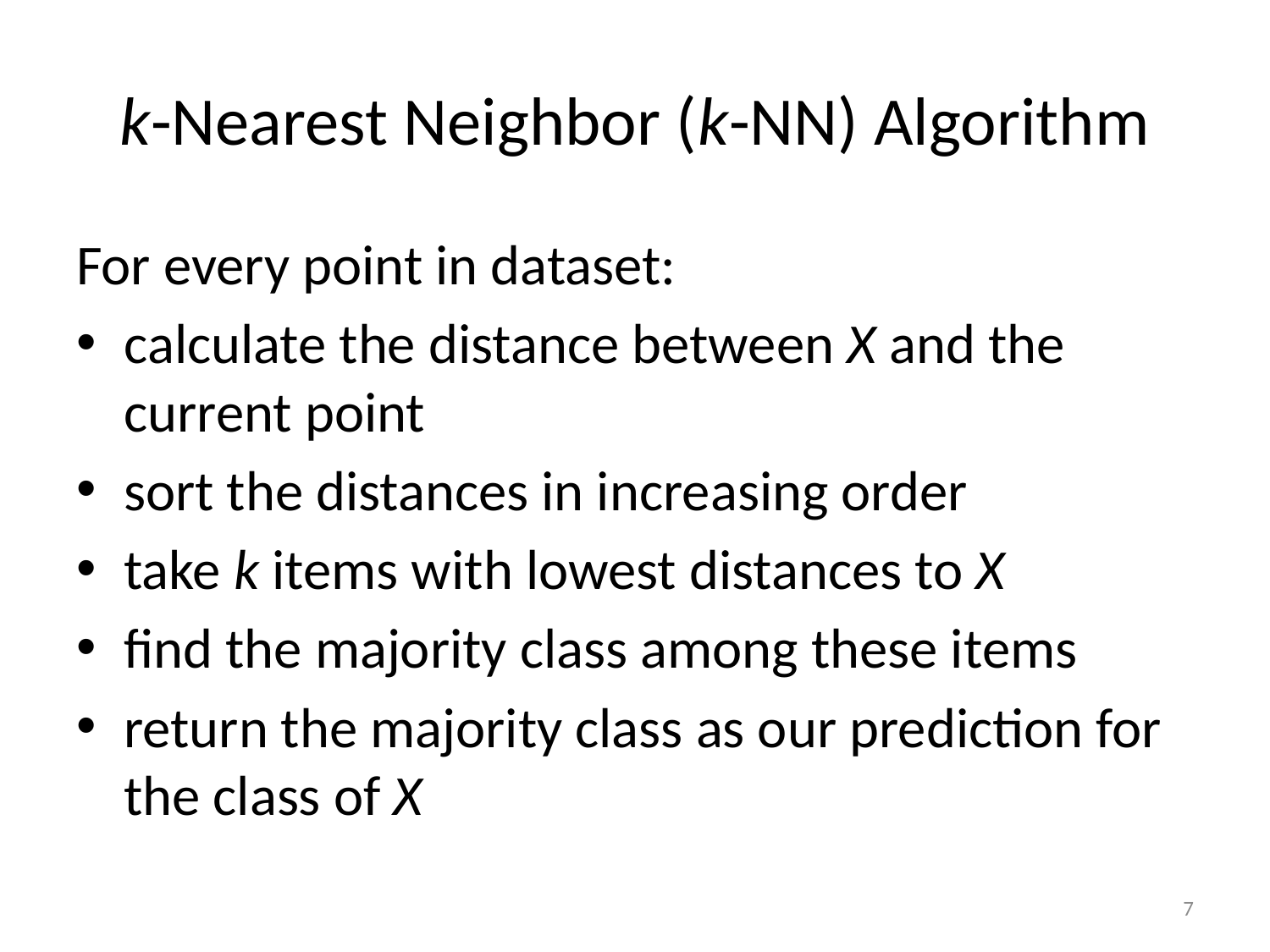

# k-Nearest Neighbor (k-NN) Algorithm
For every point in dataset:
calculate the distance between X and the current point
sort the distances in increasing order
take k items with lowest distances to X
find the majority class among these items
return the majority class as our prediction for the class of X

7